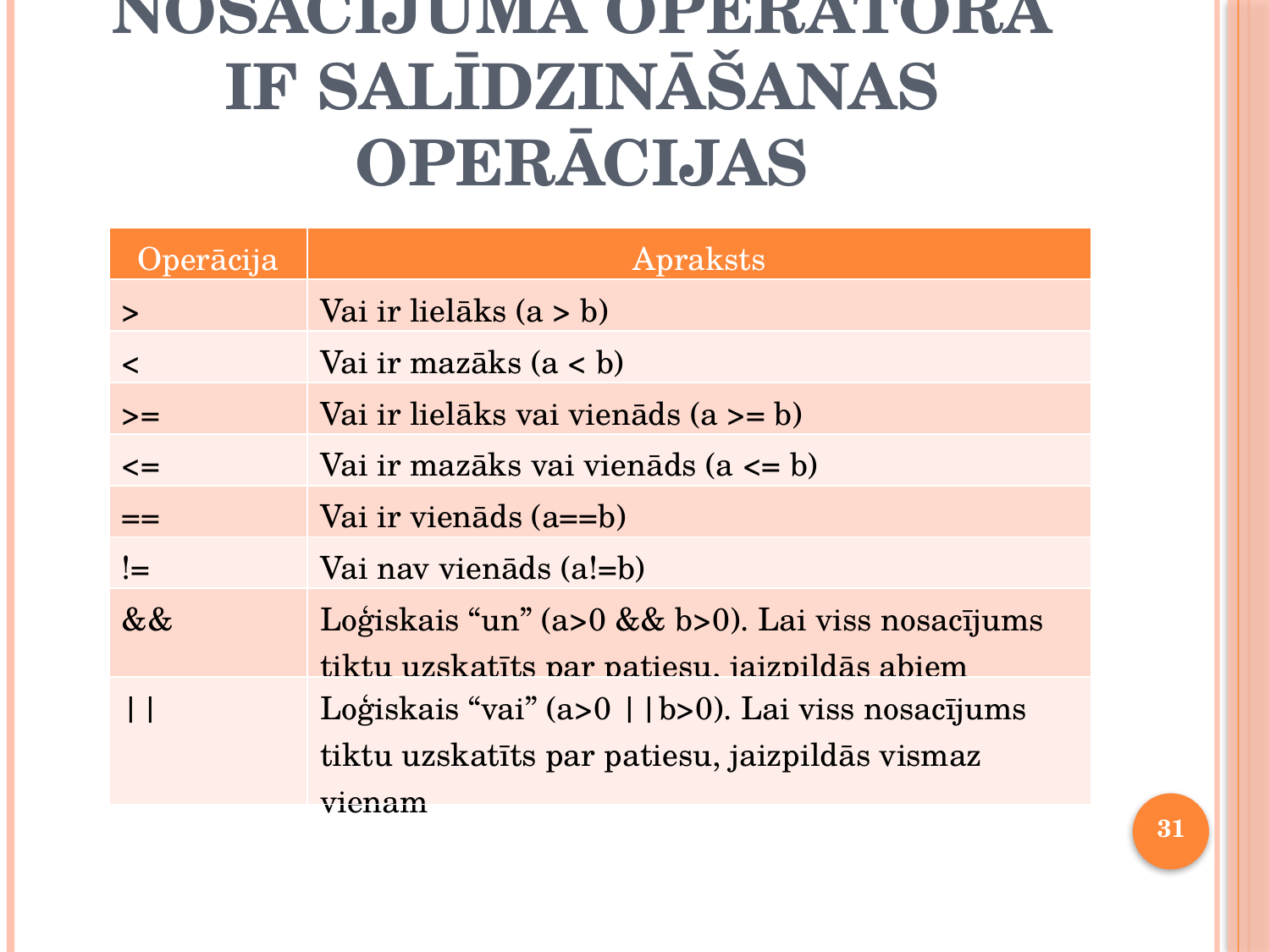

# Nosacījuma operatora IF salīdzināšanas operācijas
| Operācija | Apraksts |
| --- | --- |
| > | Vai ir lielāks (a > b) |
| < | Vai ir mazāks (a < b) |
| >= | Vai ir lielāks vai vienāds (a >= b) |
| <= | Vai ir mazāks vai vienāds (a <= b) |
| == | Vai ir vienāds (a==b) |
| != | Vai nav vienāds (a!=b) |
| && | Loģiskais “un” (a>0 && b>0). Lai viss nosacījums tiktu uzskatīts par patiesu, jaizpildās abiem |
| || | Loģiskais “vai” (a>0 ||b>0). Lai viss nosacījums tiktu uzskatīts par patiesu, jaizpildās vismaz vienam |
31